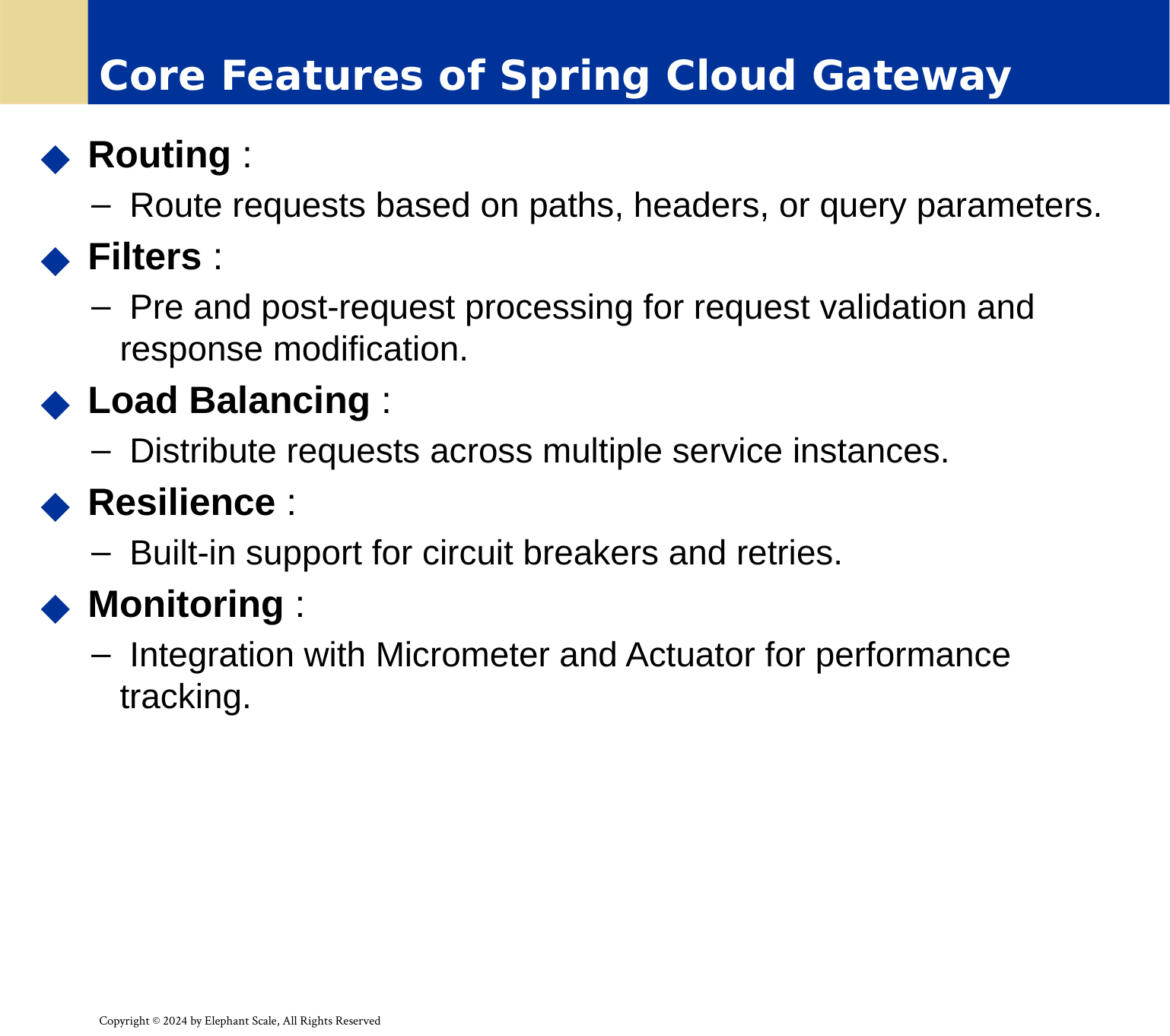

# Core Features of Spring Cloud Gateway
 Routing :
 Route requests based on paths, headers, or query parameters.
 Filters :
 Pre and post-request processing for request validation and response modification.
 Load Balancing :
 Distribute requests across multiple service instances.
 Resilience :
 Built-in support for circuit breakers and retries.
 Monitoring :
 Integration with Micrometer and Actuator for performance tracking.
Copyright © 2024 by Elephant Scale, All Rights Reserved